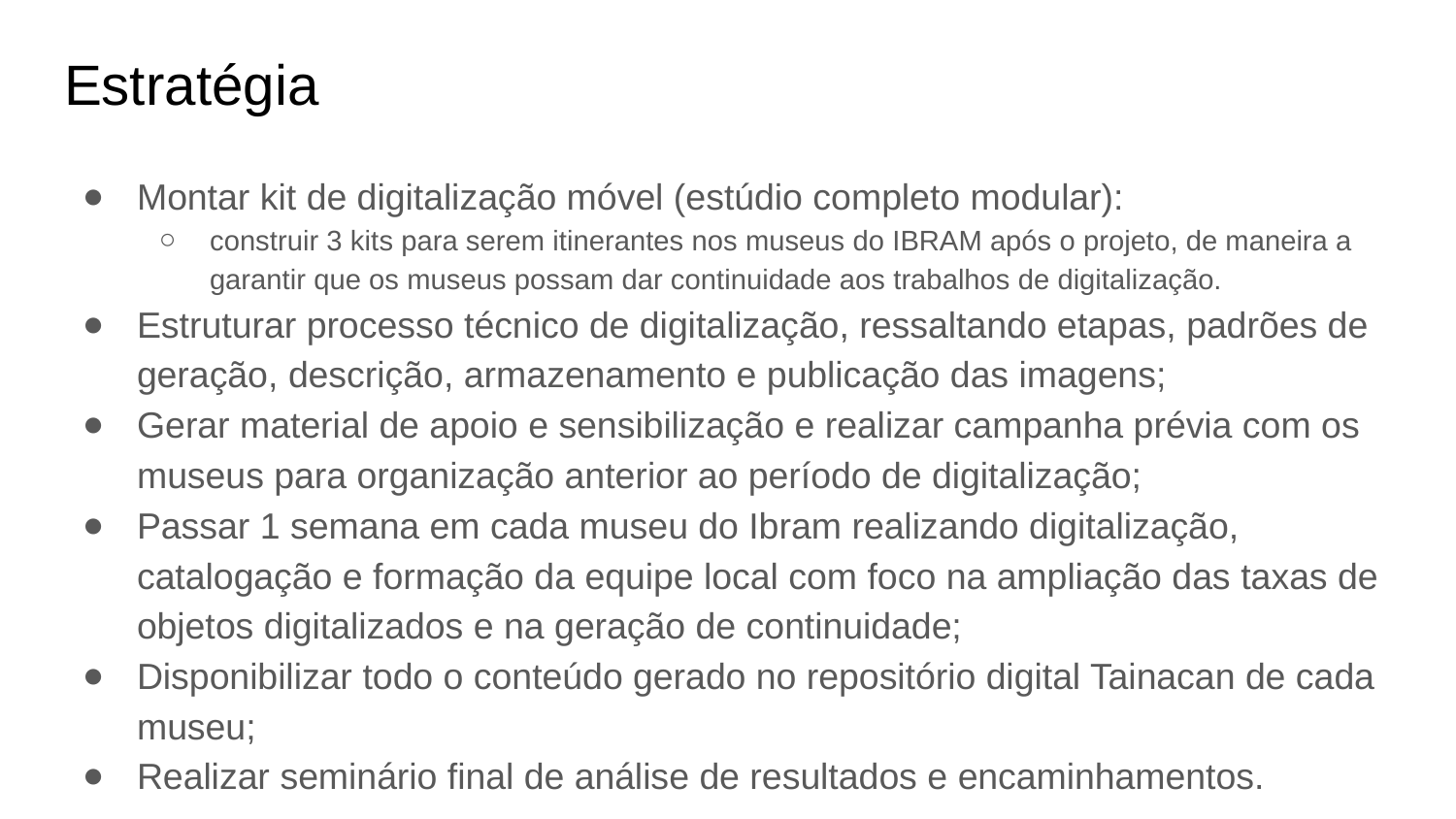

# Estratégia
Montar kit de digitalização móvel (estúdio completo modular):
construir 3 kits para serem itinerantes nos museus do IBRAM após o projeto, de maneira a garantir que os museus possam dar continuidade aos trabalhos de digitalização.
Estruturar processo técnico de digitalização, ressaltando etapas, padrões de geração, descrição, armazenamento e publicação das imagens;
Gerar material de apoio e sensibilização e realizar campanha prévia com os museus para organização anterior ao período de digitalização;
Passar 1 semana em cada museu do Ibram realizando digitalização, catalogação e formação da equipe local com foco na ampliação das taxas de objetos digitalizados e na geração de continuidade;
Disponibilizar todo o conteúdo gerado no repositório digital Tainacan de cada museu;
Realizar seminário final de análise de resultados e encaminhamentos.